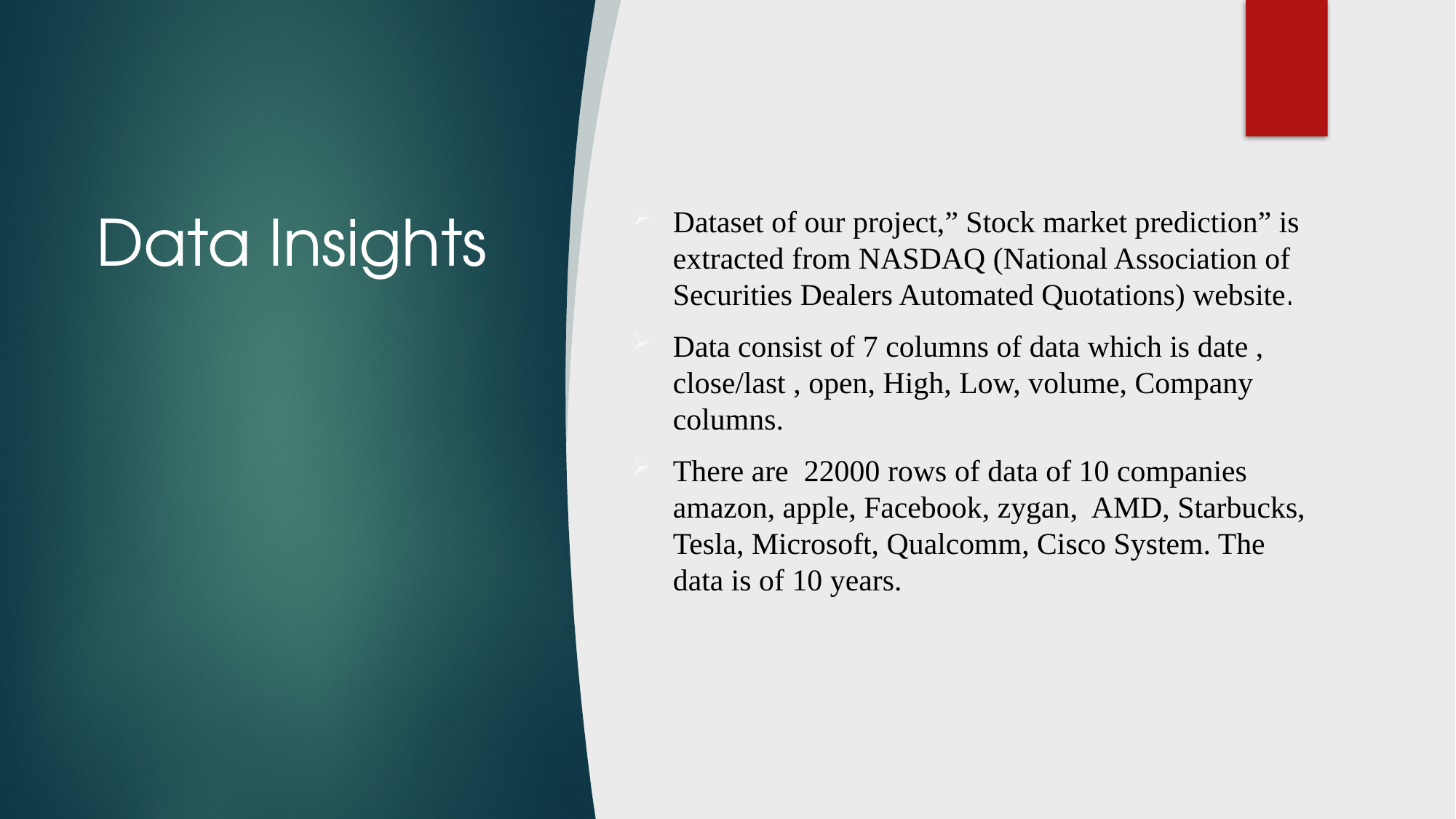

# Data Insights
Dataset of our project,” Stock market prediction” is extracted from NASDAQ (National Association of Securities Dealers Automated Quotations) website.
Data consist of 7 columns of data which is date , close/last , open, High, Low, volume, Company columns.
There are  22000 rows of data of 10 companies amazon, apple, Facebook, zygan,  AMD, Starbucks, Tesla, Microsoft, Qualcomm, Cisco System. The data is of 10 years.